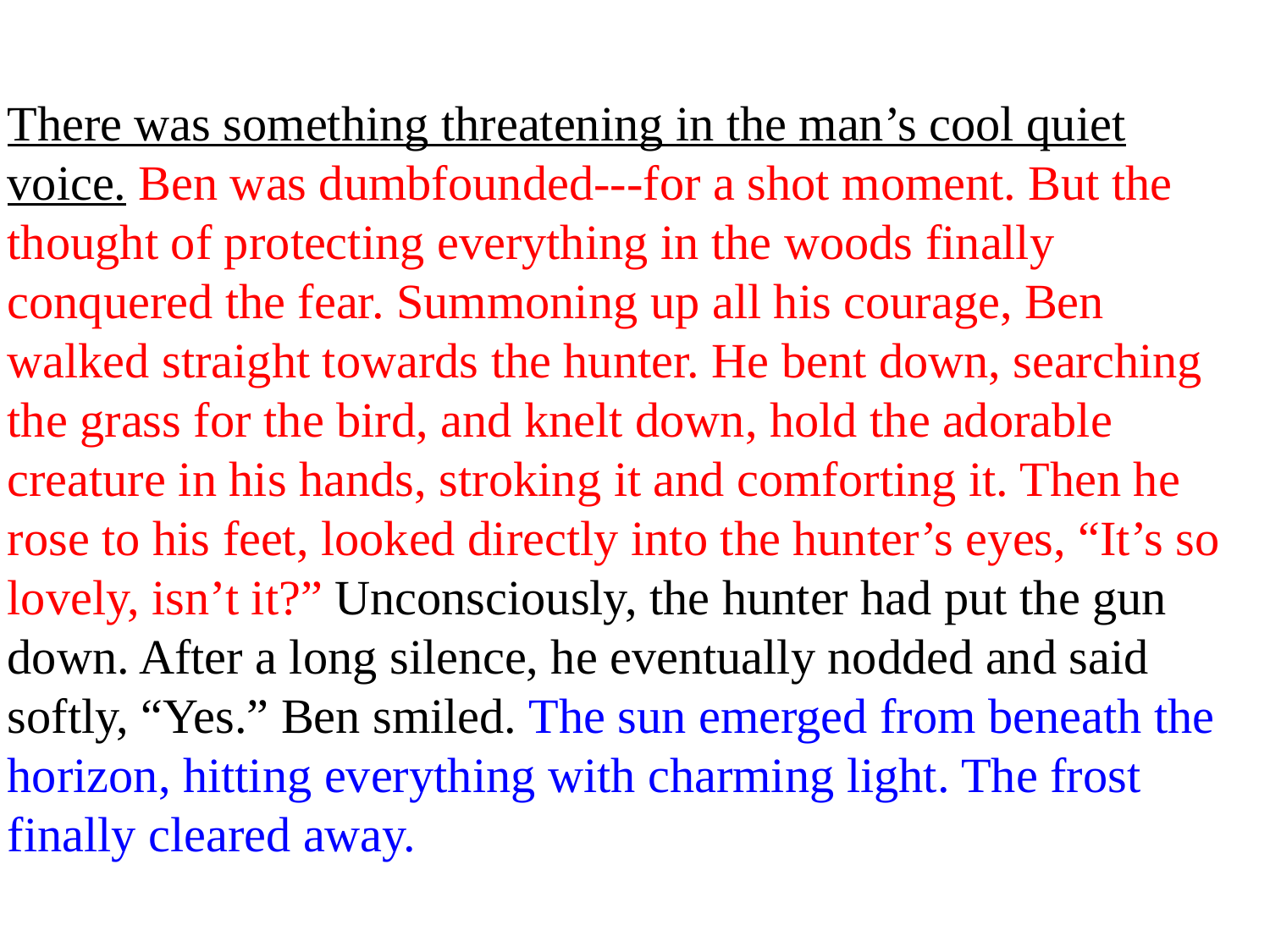

There was something threatening in the man’s cool quiet voice. Ben was dumbfounded---for a shot moment. But the thought of protecting everything in the woods finally conquered the fear. Summoning up all his courage, Ben walked straight towards the hunter. He bent down, searching the grass for the bird, and knelt down, hold the adorable creature in his hands, stroking it and comforting it. Then he rose to his feet, looked directly into the hunter’s eyes, “It’s so lovely, isn’t it?” Unconsciously, the hunter had put the gun down. After a long silence, he eventually nodded and said softly, “Yes.” Ben smiled. The sun emerged from beneath the horizon, hitting everything with charming light. The frost finally cleared away.